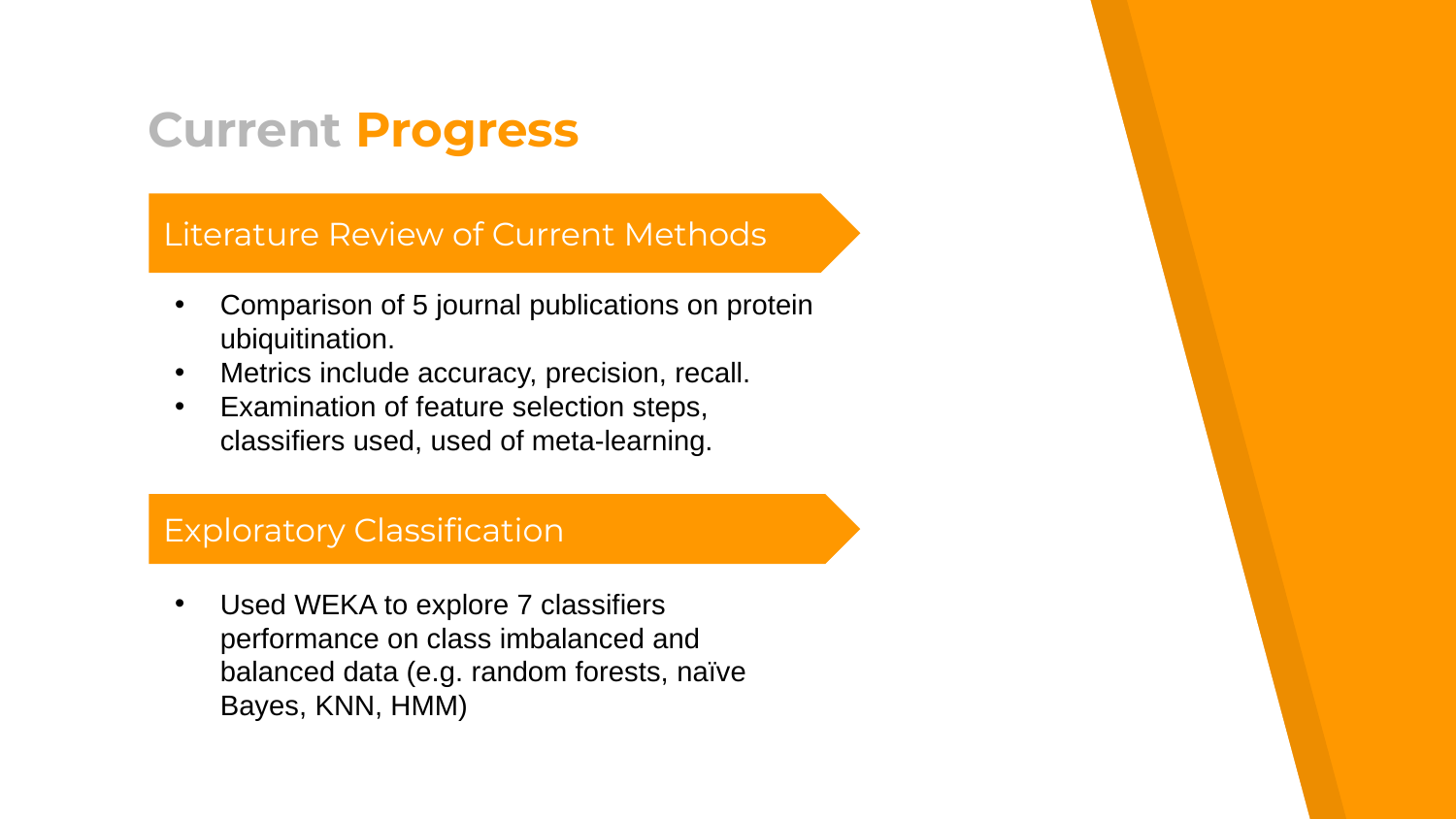

Current Progress
Literature Review of Current Methods
Comparison of 5 journal publications on protein ubiquitination.
Metrics include accuracy, precision, recall.
Examination of feature selection steps, classifiers used, used of meta-learning.
Exploratory Classification
Used WEKA to explore 7 classifiers performance on class imbalanced and balanced data (e.g. random forests, naïve Bayes, KNN, HMM)